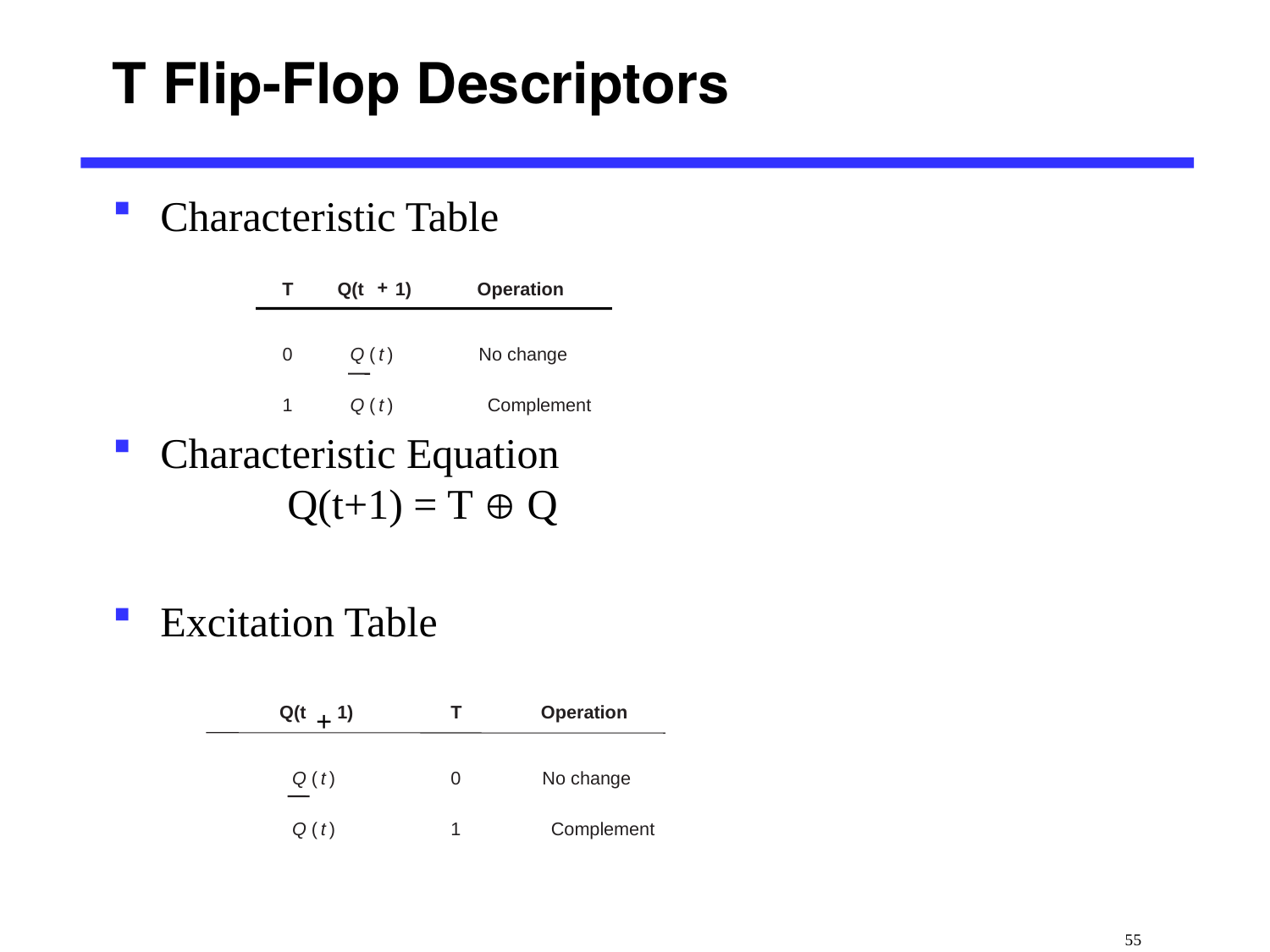

# T Flip-Flop Descriptors
Characteristic Table

Characteristic Equation
	Q(t+1) = T ⊕ Q

Excitation Table

+
T
Q(t

1)
Operation

0
Q
(
t
)
No change
1
Q
(
t
)
Complement

+
Q(t
1)
T
Operation

Q
(
t
)
0
No change
Q
(
t
)
1
Complement

                           55